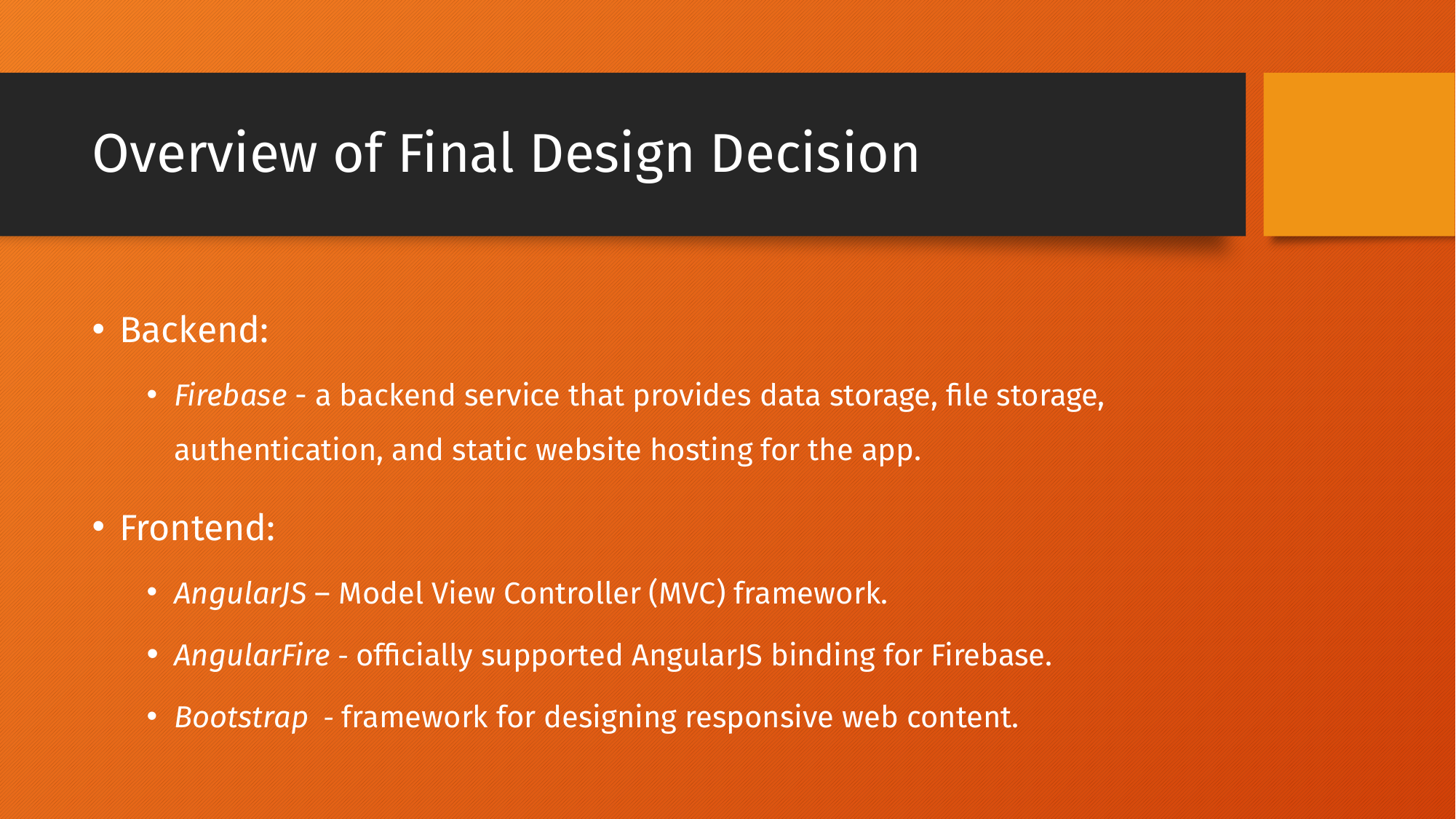

# Overview of Final Design Decision
Backend:
Firebase - a backend service that provides data storage, file storage, authentication, and static website hosting for the app.
Frontend:
AngularJS – Model View Controller (MVC) framework.
AngularFire - officially supported AngularJS binding for Firebase.
Bootstrap  - framework for designing responsive web content.